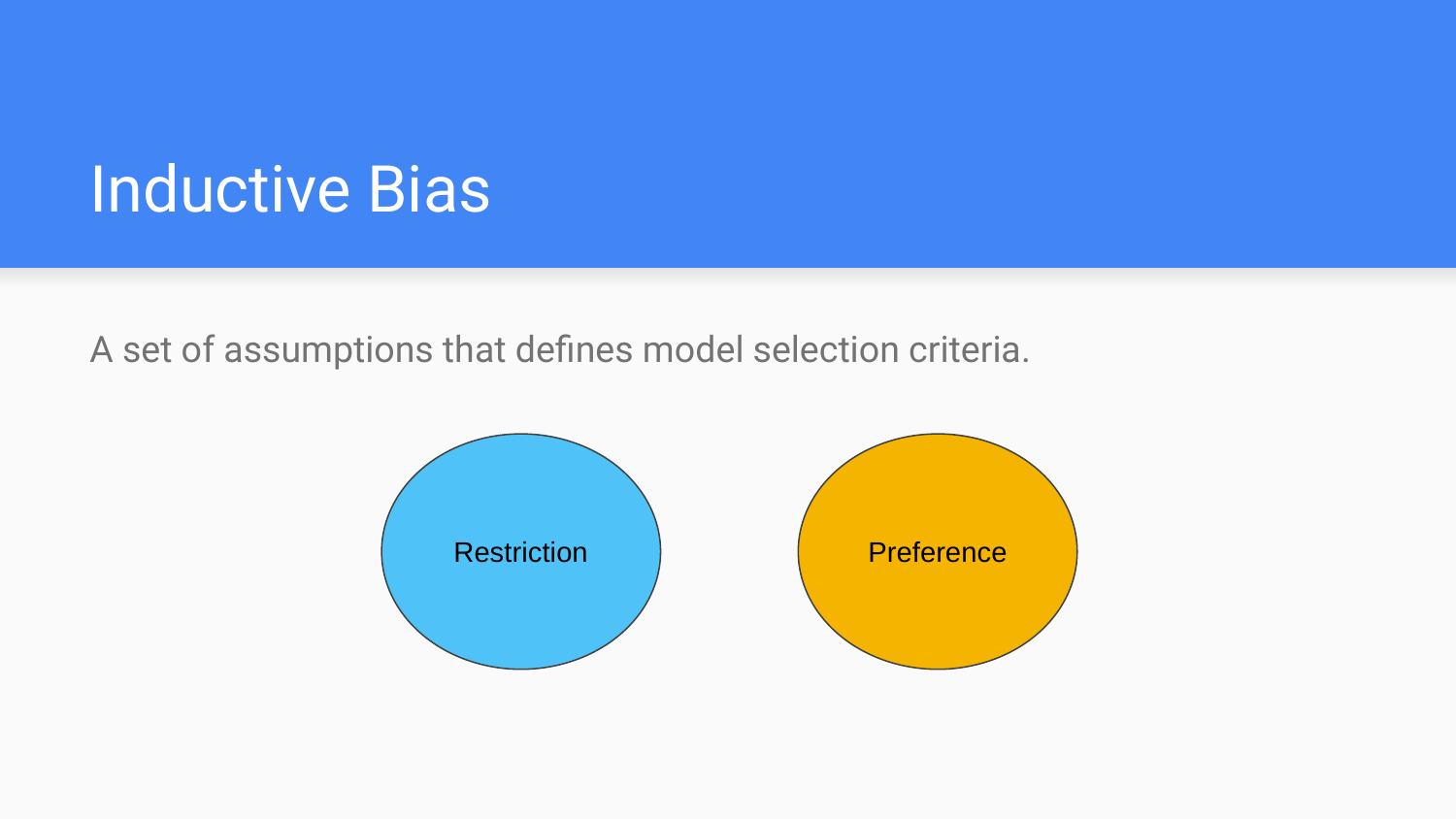

# Inductive Bias
A set of assumptions that defines model selection criteria.

Restriction
Preference